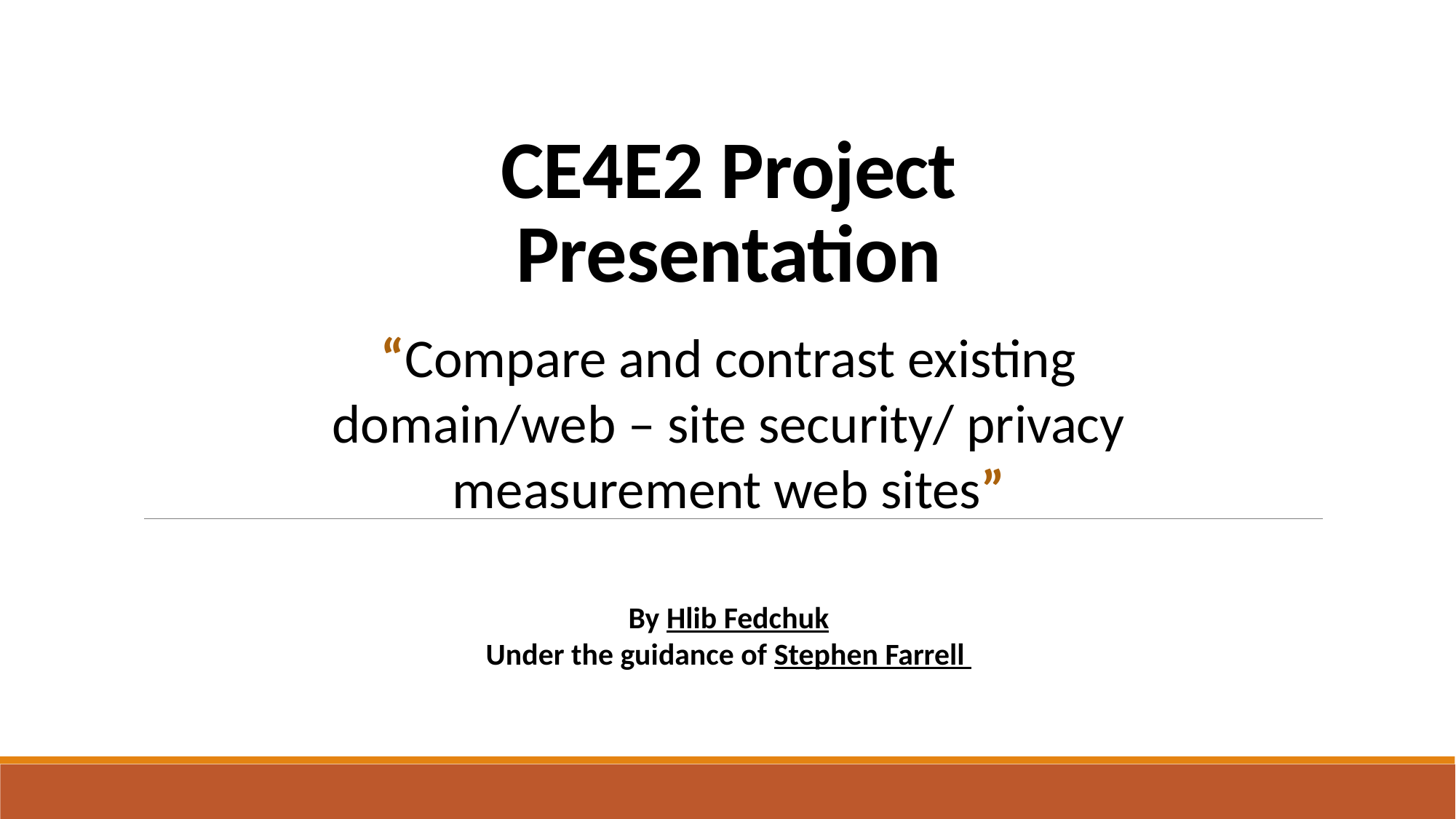

# CE4E2 Project Presentation
“Compare and contrast existing domain/web – site security/ privacy measurement web sites”
By Hlib Fedchuk
Under the guidance of Stephen Farrell